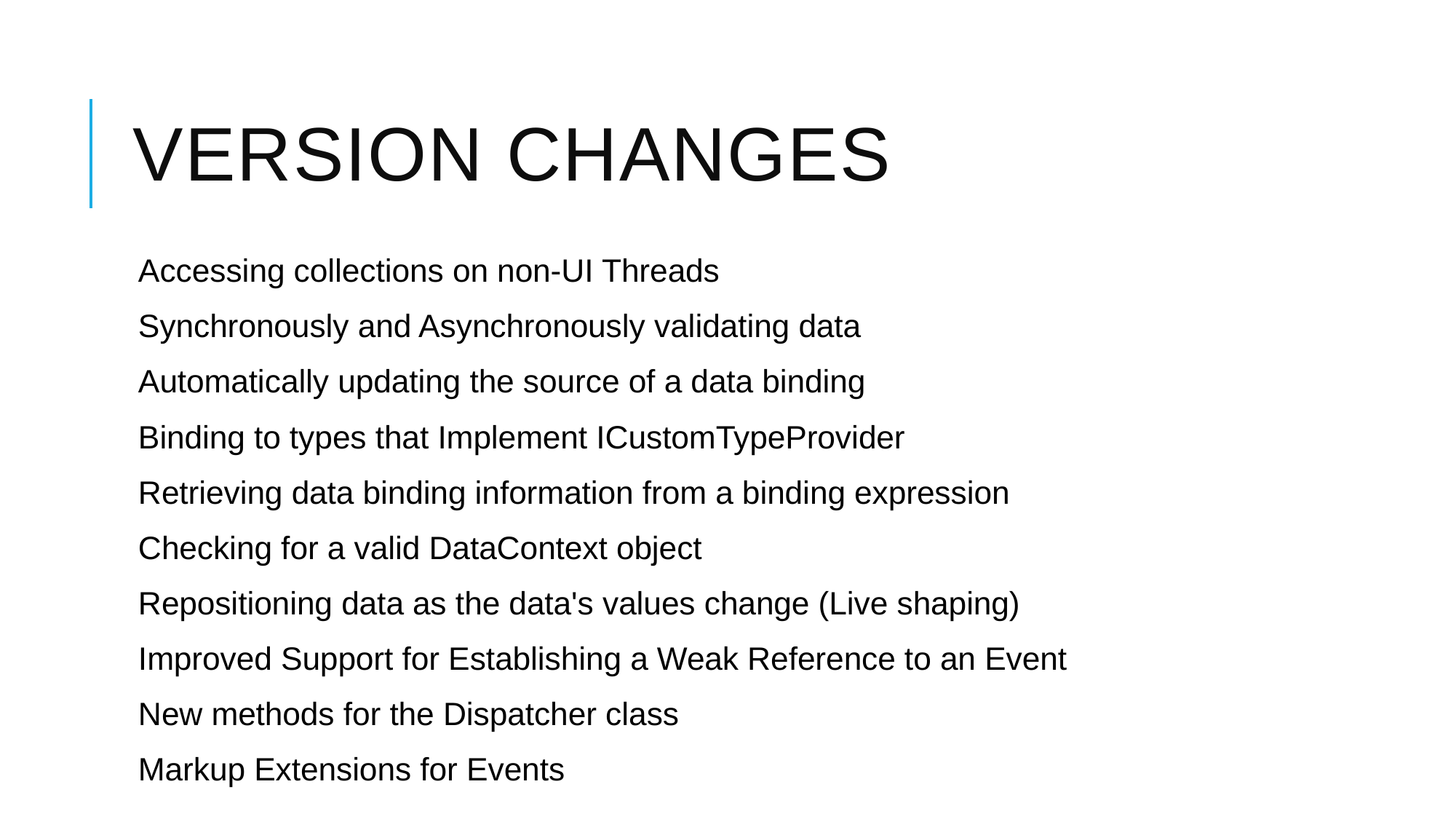

# Version changes
Accessing collections on non-UI Threads
Synchronously and Asynchronously validating data
Automatically updating the source of a data binding
Binding to types that Implement ICustomTypeProvider
Retrieving data binding information from a binding expression
Checking for a valid DataContext object
Repositioning data as the data's values change (Live shaping)
Improved Support for Establishing a Weak Reference to an Event
New methods for the Dispatcher class
Markup Extensions for Events